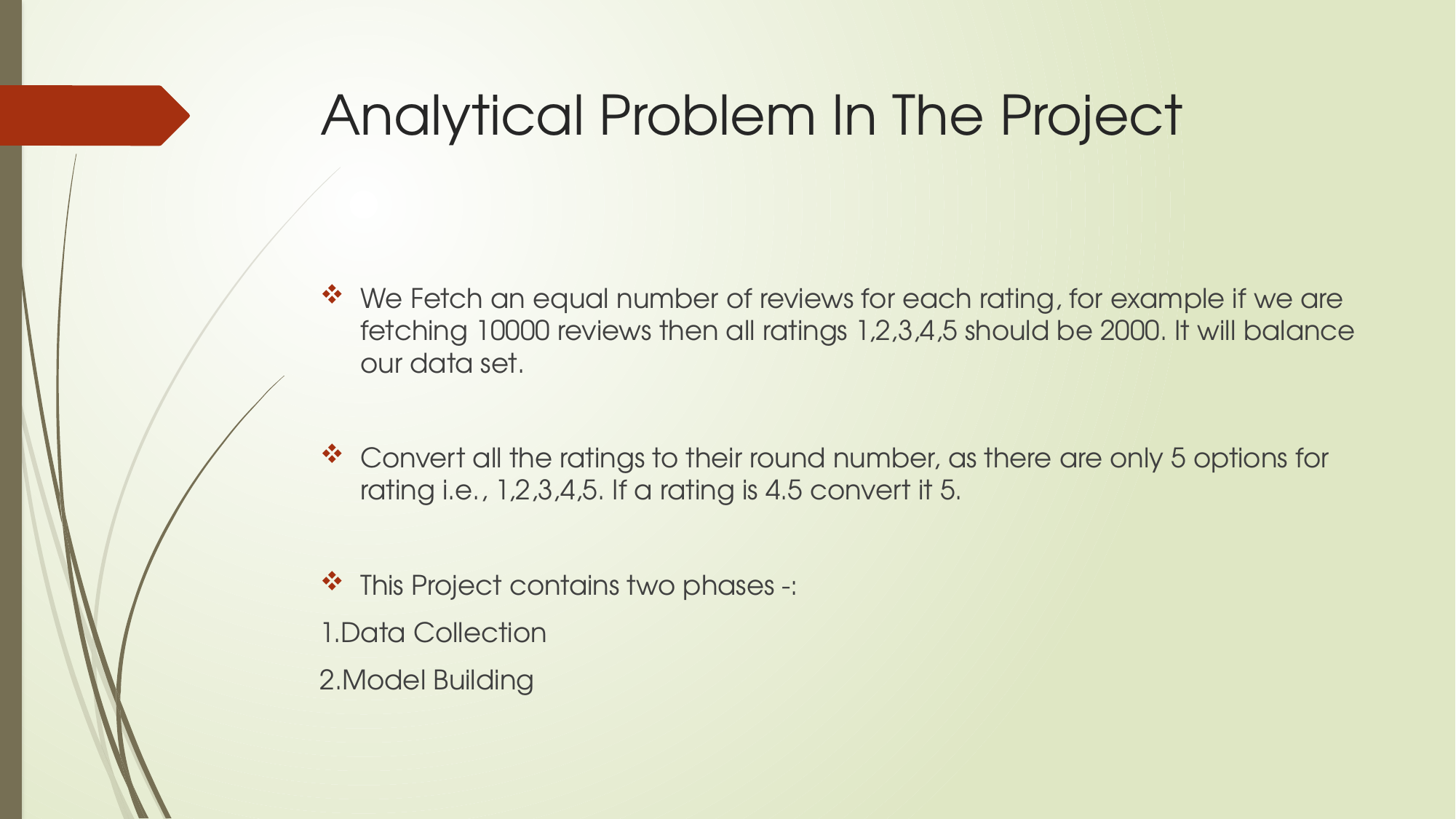

# Analytical Problem In The Project

We Fetch an equal number of reviews for each rating, for example if we are fetching 10000 reviews then all ratings 1,2,3,4,5 should be 2000. It will balance our data set.

Convert all the ratings to their round number, as there are only 5 options for rating i.e., 1,2,3,4,5. If a rating is 4.5 convert it 5.

This Project contains two phases -:
1.Data Collection
2.Model Building